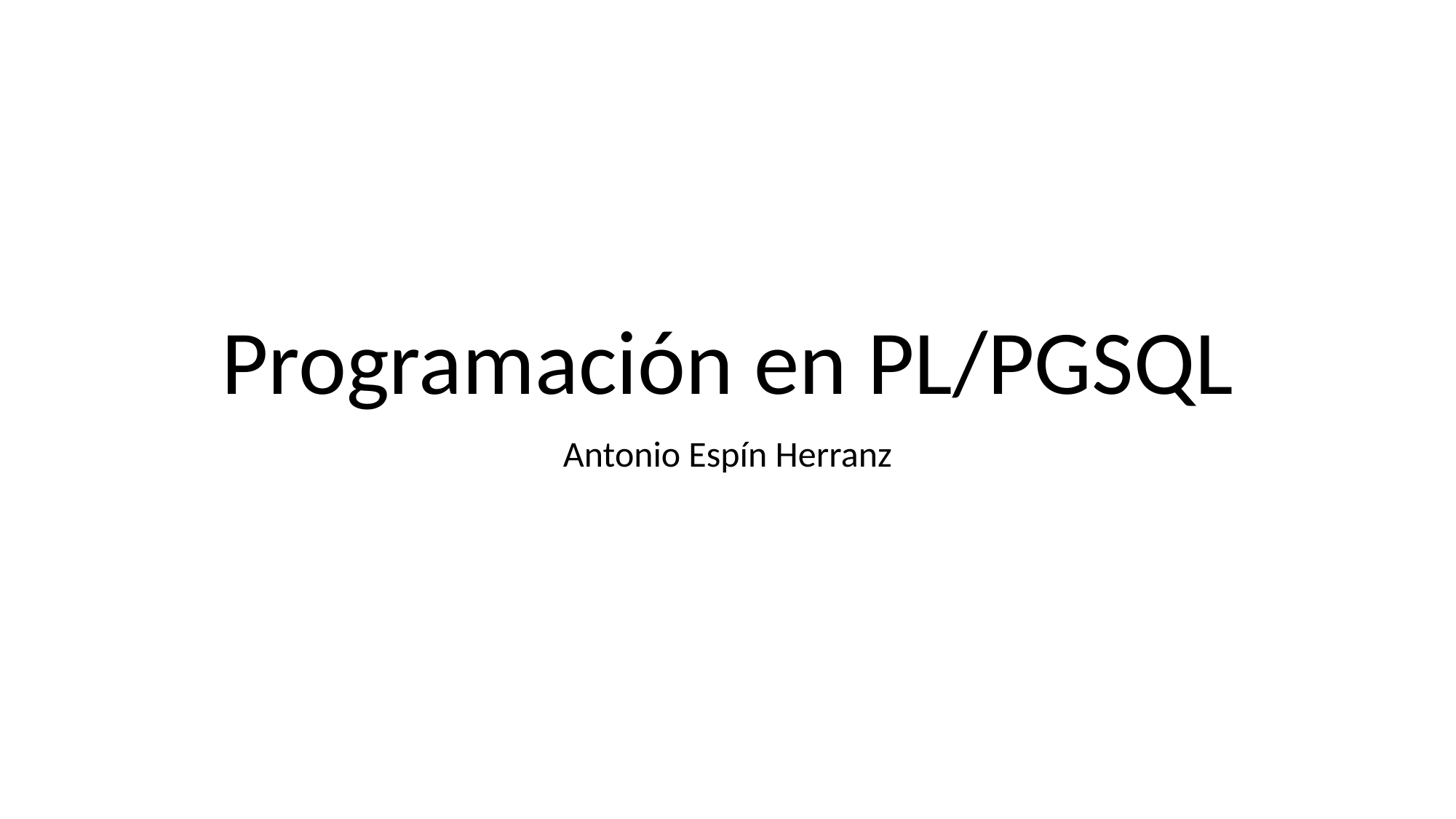

# Programación en PL/PGSQL
Antonio Espín Herranz